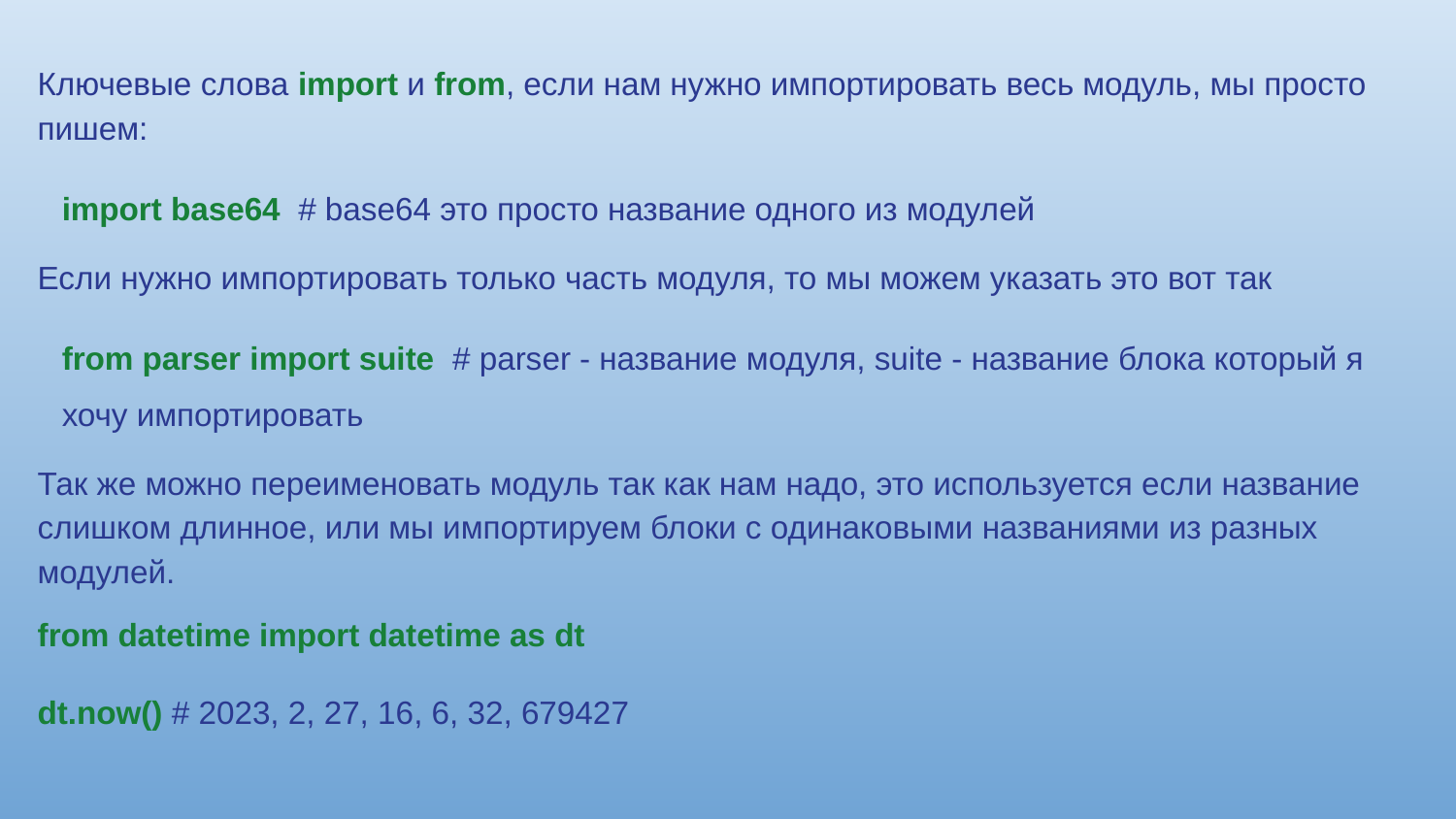

Ключевые слова import и from, если нам нужно импортировать весь модуль, мы просто пишем:
import base64  # base64 это просто название одного из модулей
Если нужно импортировать только часть модуля, то мы можем указать это вот так
from parser import suite  # parser - название модуля, suite - название блока который я хочу импортировать
Так же можно переименовать модуль так как нам надо, это используется если название слишком длинное, или мы импортируем блоки с одинаковыми названиями из разных модулей.
from datetime import datetime as dt

dt.now() # 2023, 2, 27, 16, 6, 32, 679427